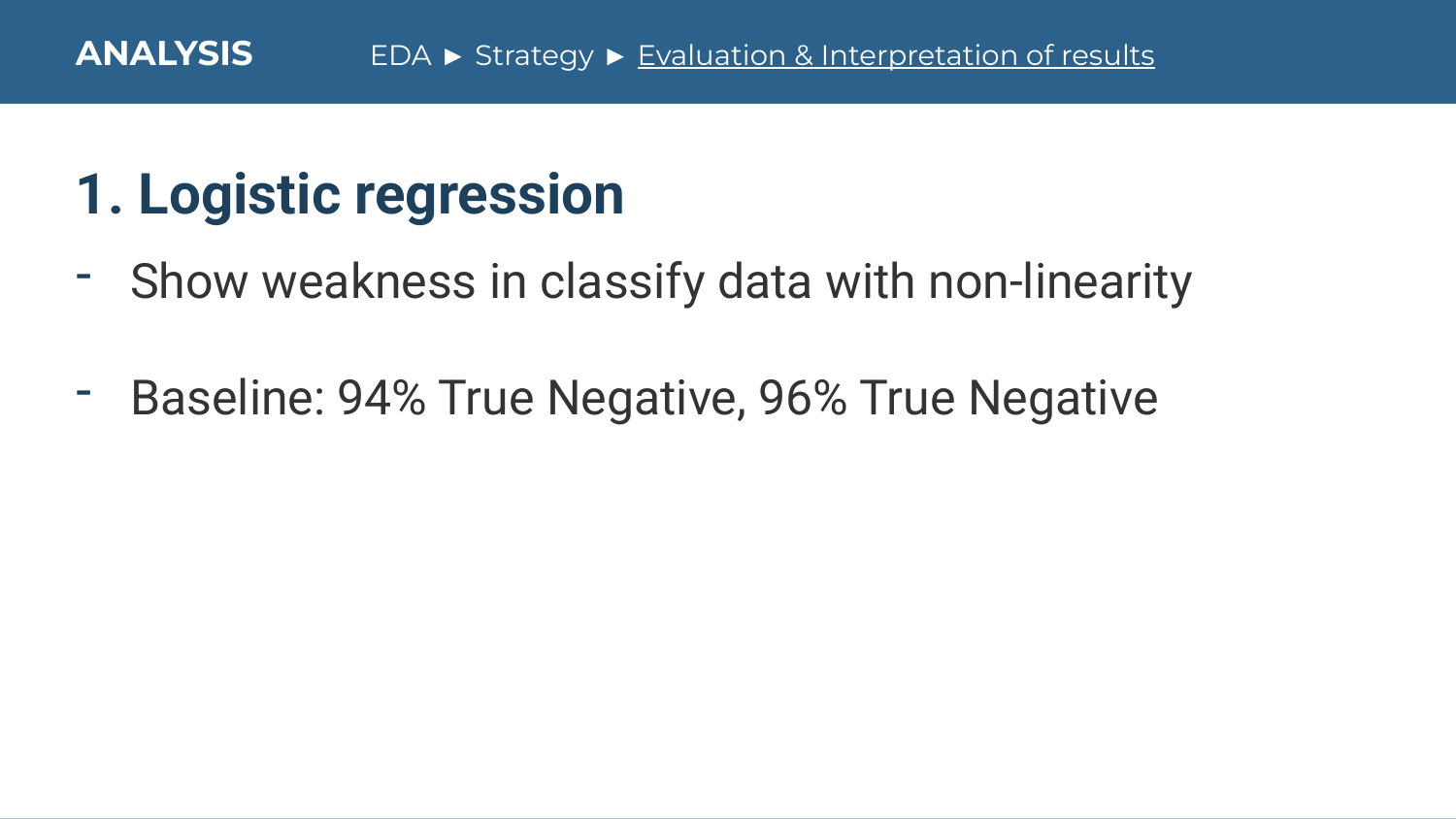

ANALYSIS            EDA ► Strategy ► Evaluation & Interpretation of results

1. Logistic regression
Show weakness in classify data with non-linearity

Baseline: 94% True Negative, 96% True Negative